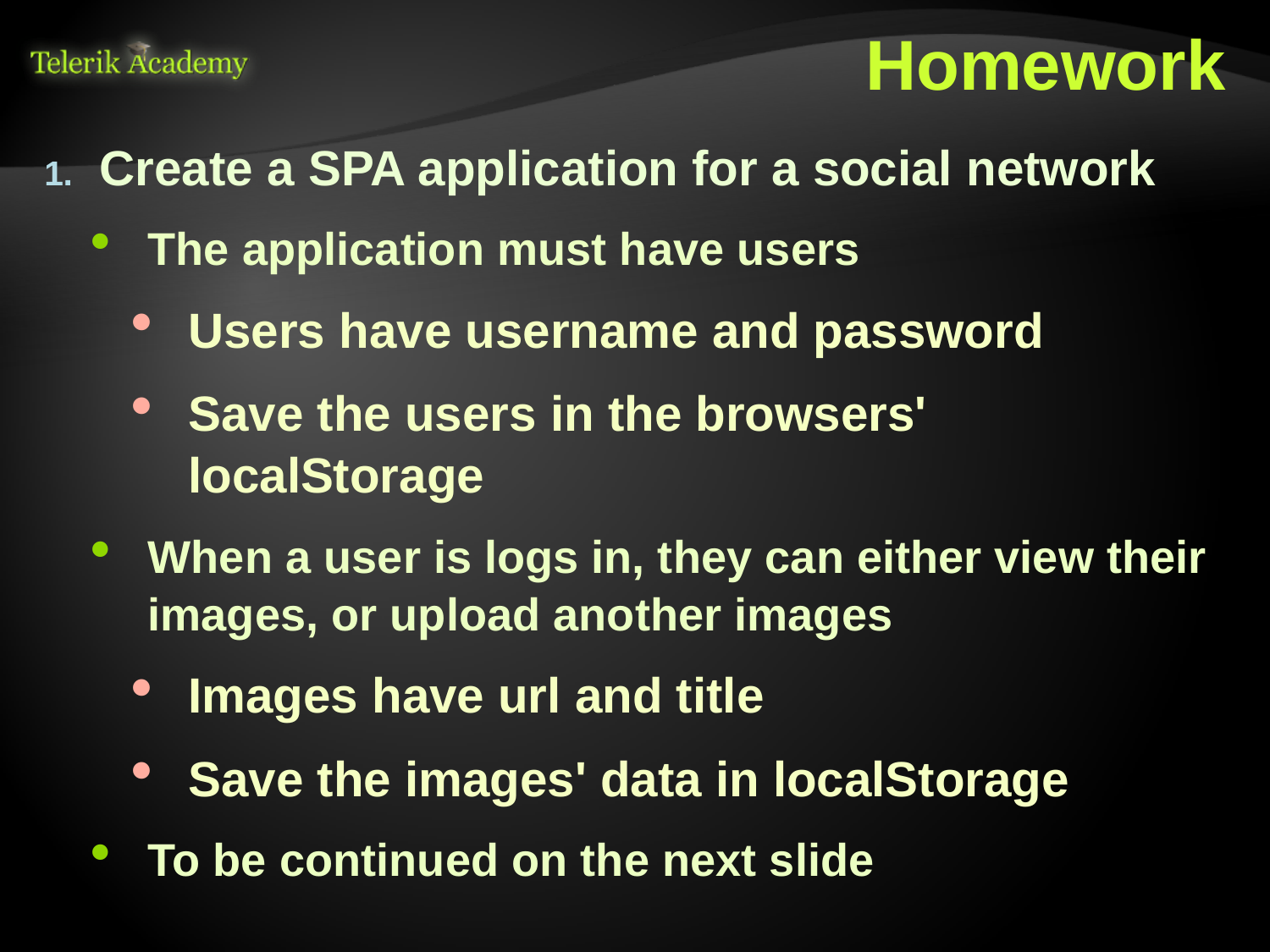

# Homework
Create a SPA application for a social network
The application must have users
Users have username and password
Save the users in the browsers' localStorage
When a user is logs in, they can either view their images, or upload another images
Images have url and title
Save the images' data in localStorage
To be continued on the next slide